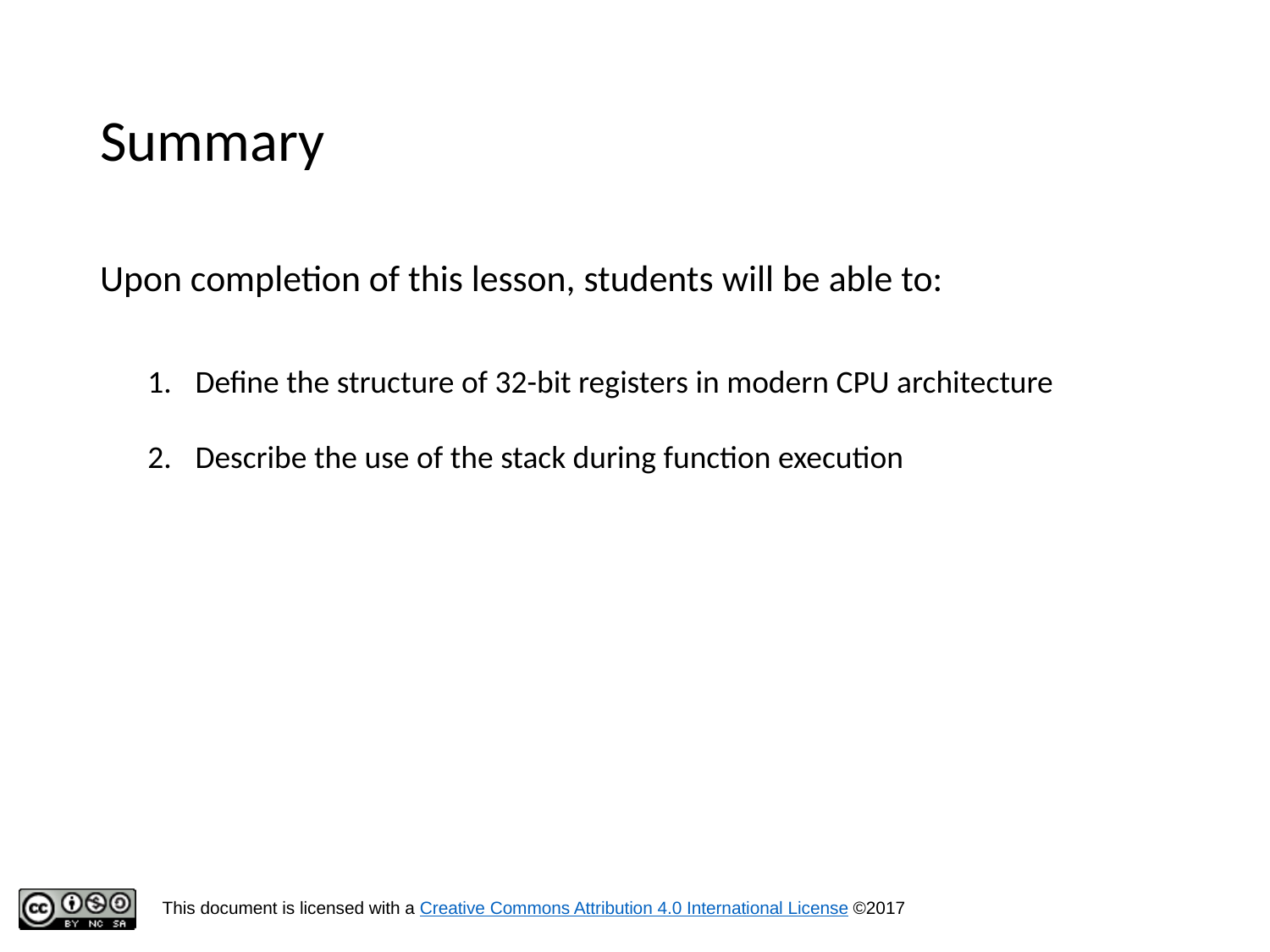

# Summary
Upon completion of this lesson, students will be able to:

Define the structure of 32-bit registers in modern CPU architecture
Describe the use of the stack during function execution